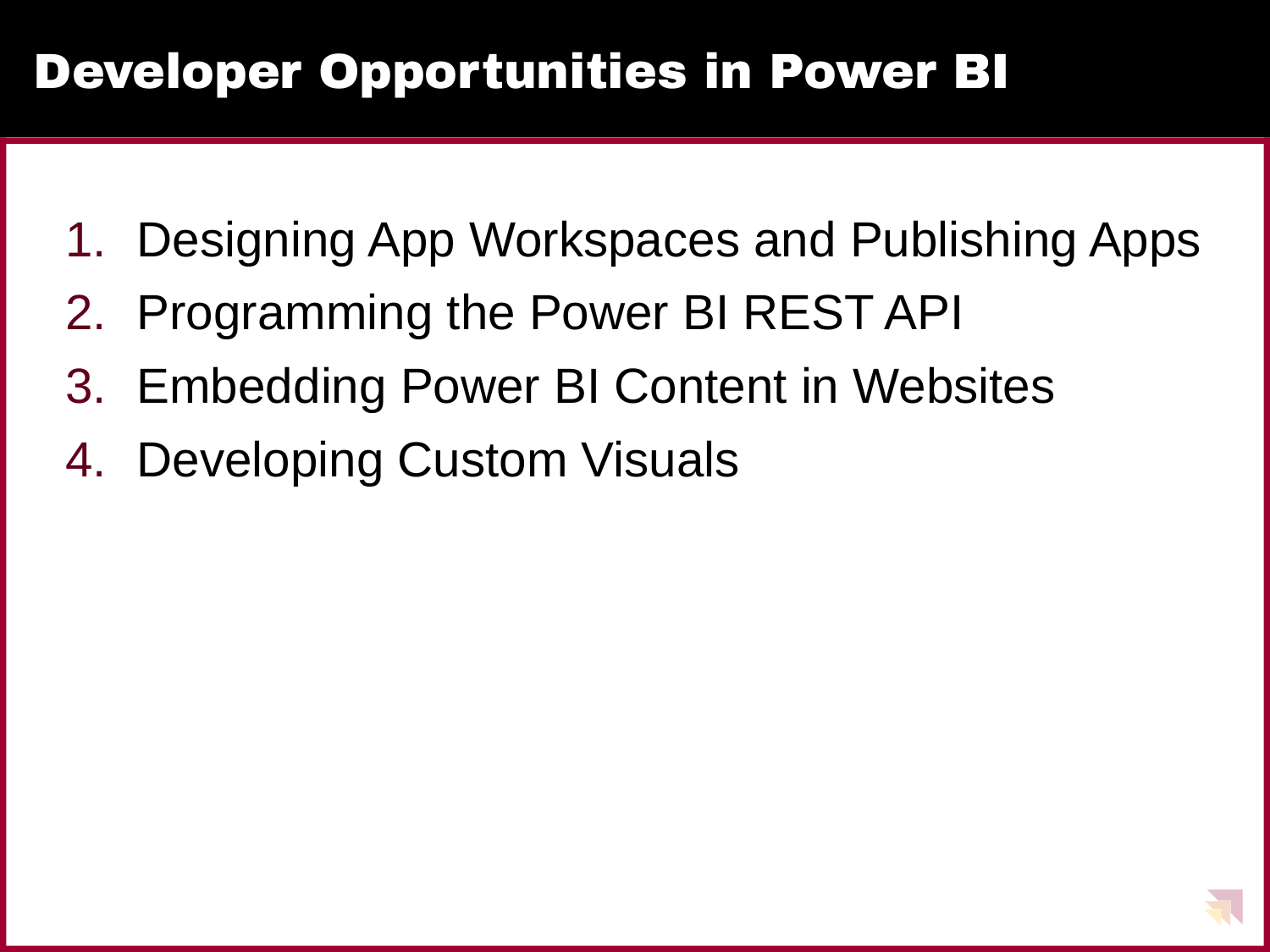

# Developer Opportunities in Power BI
Designing App Workspaces and Publishing Apps
Programming the Power BI REST API
Embedding Power BI Content in Websites
Developing Custom Visuals